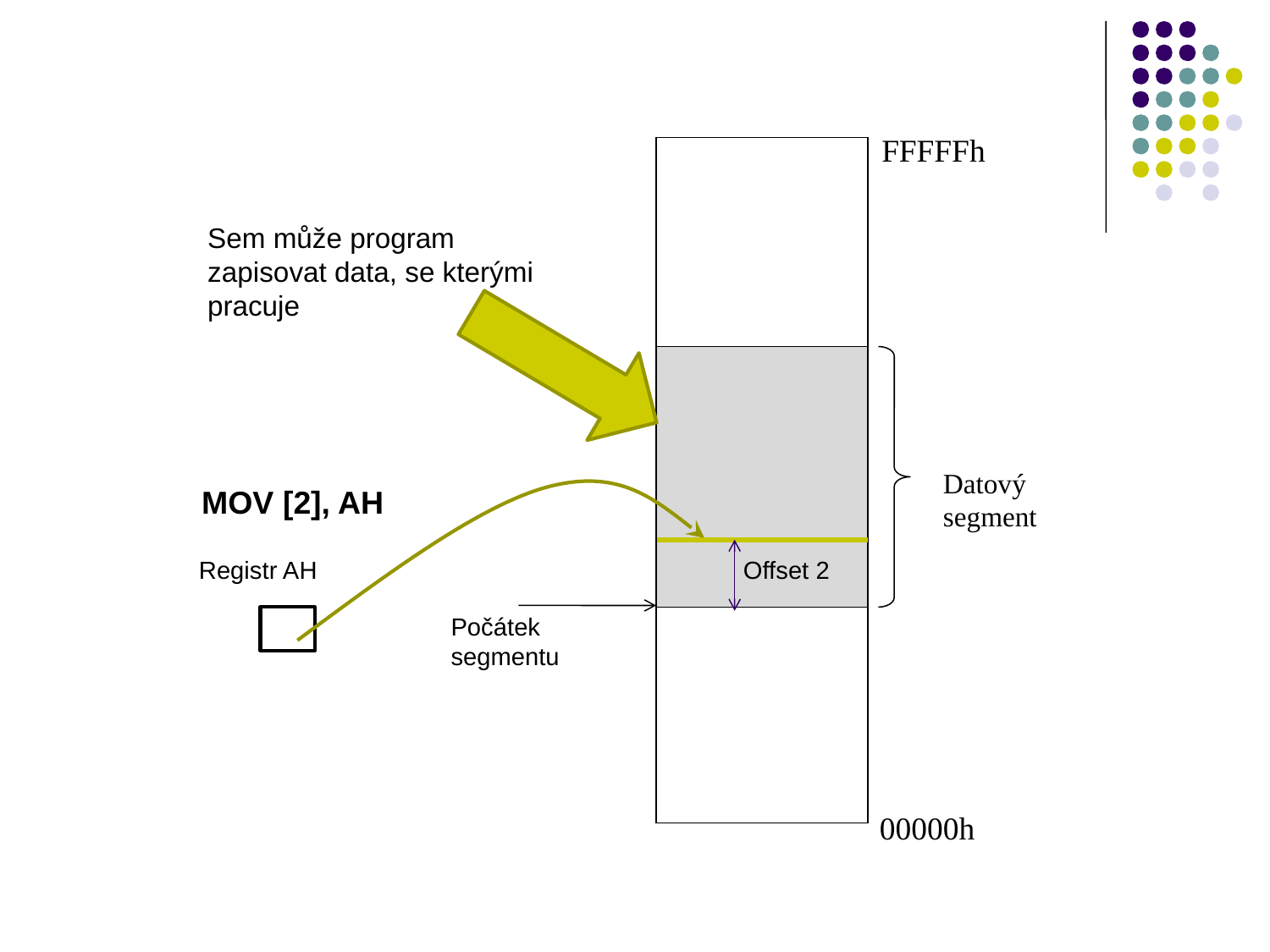

FFFFFh

Sem může program zapisovat data, se kterými pracuje

Datový segment
MOV [2], AH

Registr AH
Offset 2
Počátek segmentu

00000h